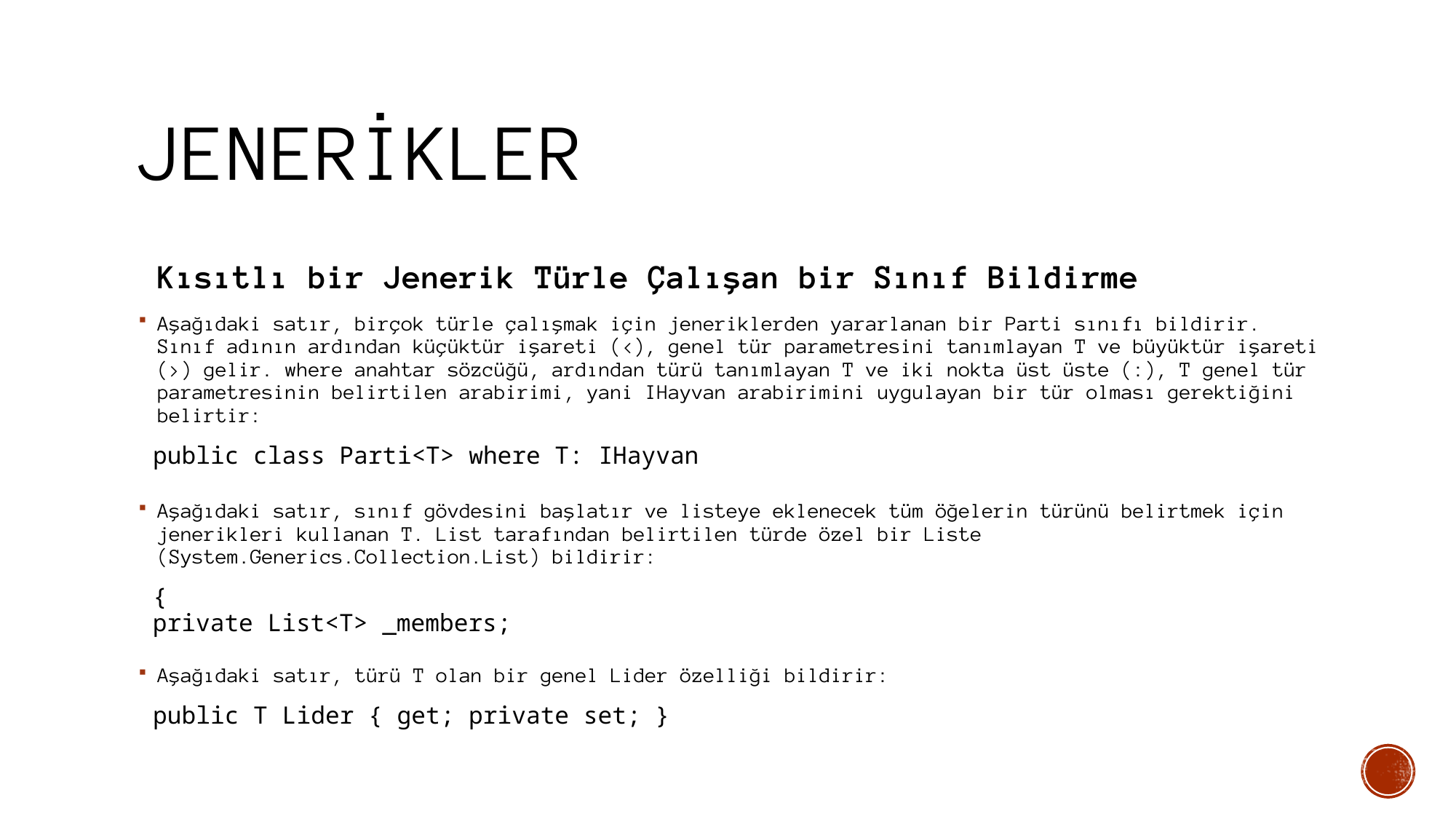

# JENERİKLER
 Kısıtlı bir Jenerik Türle Çalışan bir Sınıf Bildirme
Aşağıdaki satır, birçok türle çalışmak için jeneriklerden yararlanan bir Parti sınıfı bildirir. Sınıf adının ardından küçüktür işareti (<), genel tür parametresini tanımlayan T ve büyüktür işareti (>) gelir. where anahtar sözcüğü, ardından türü tanımlayan T ve iki nokta üst üste (:), T genel tür parametresinin belirtilen arabirimi, yani IHayvan arabirimini uygulayan bir tür olması gerektiğini belirtir:
 public class Parti<T> where T: IHayvan
Aşağıdaki satır, sınıf gövdesini başlatır ve listeye eklenecek tüm öğelerin türünü belirtmek için jenerikleri kullanan T. List tarafından belirtilen türde özel bir Liste (System.Generics.Collection.List) bildirir:
 {
 private List<T> _members;
Aşağıdaki satır, türü T olan bir genel Lider özelliği bildirir:
 public T Lider { get; private set; }